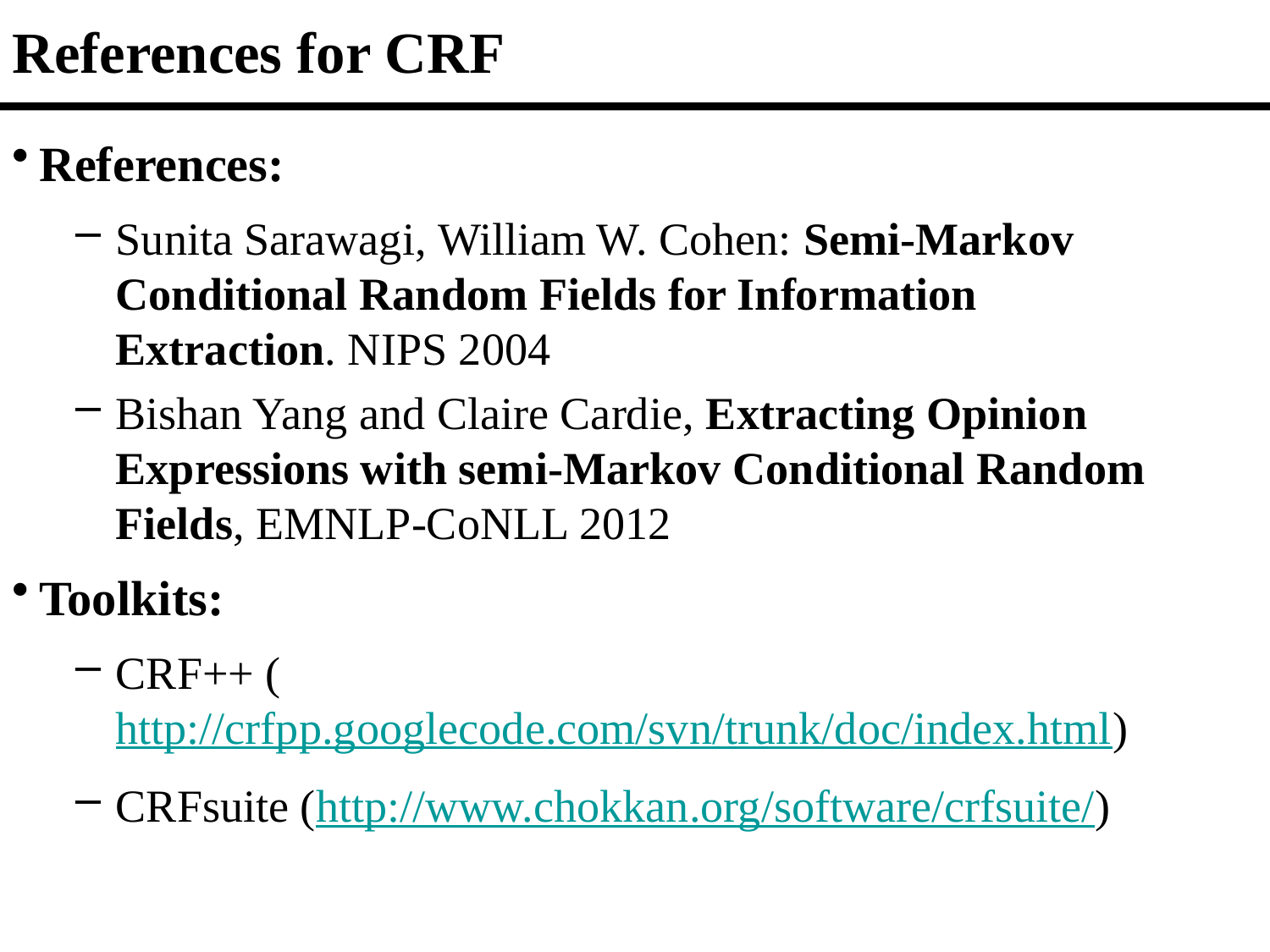

# References for CRF
References:
Sunita Sarawagi, William W. Cohen: Semi-Markov Conditional Random Fields for Information Extraction. NIPS 2004
Bishan Yang and Claire Cardie, Extracting Opinion Expressions with semi-Markov Conditional Random Fields, EMNLP-CoNLL 2012
Toolkits:
CRF++ (http://crfpp.googlecode.com/svn/trunk/doc/index.html)
CRFsuite (http://www.chokkan.org/software/crfsuite/)